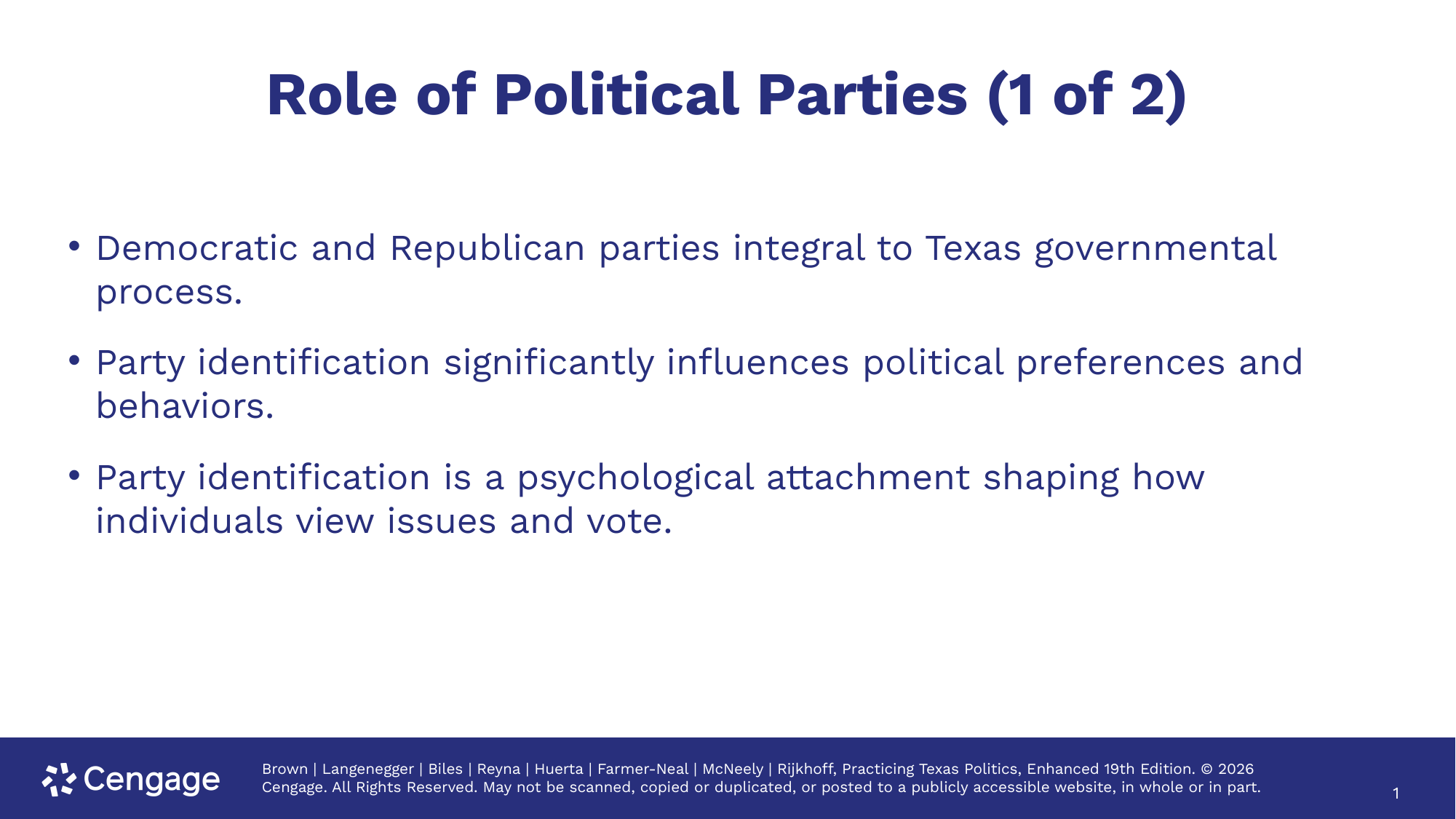

# Role of Political Parties (1 of 2)
Democratic and Republican parties integral to Texas governmental process.
Party identification significantly influences political preferences and behaviors.
Party identification is a psychological attachment shaping how individuals view issues and vote.